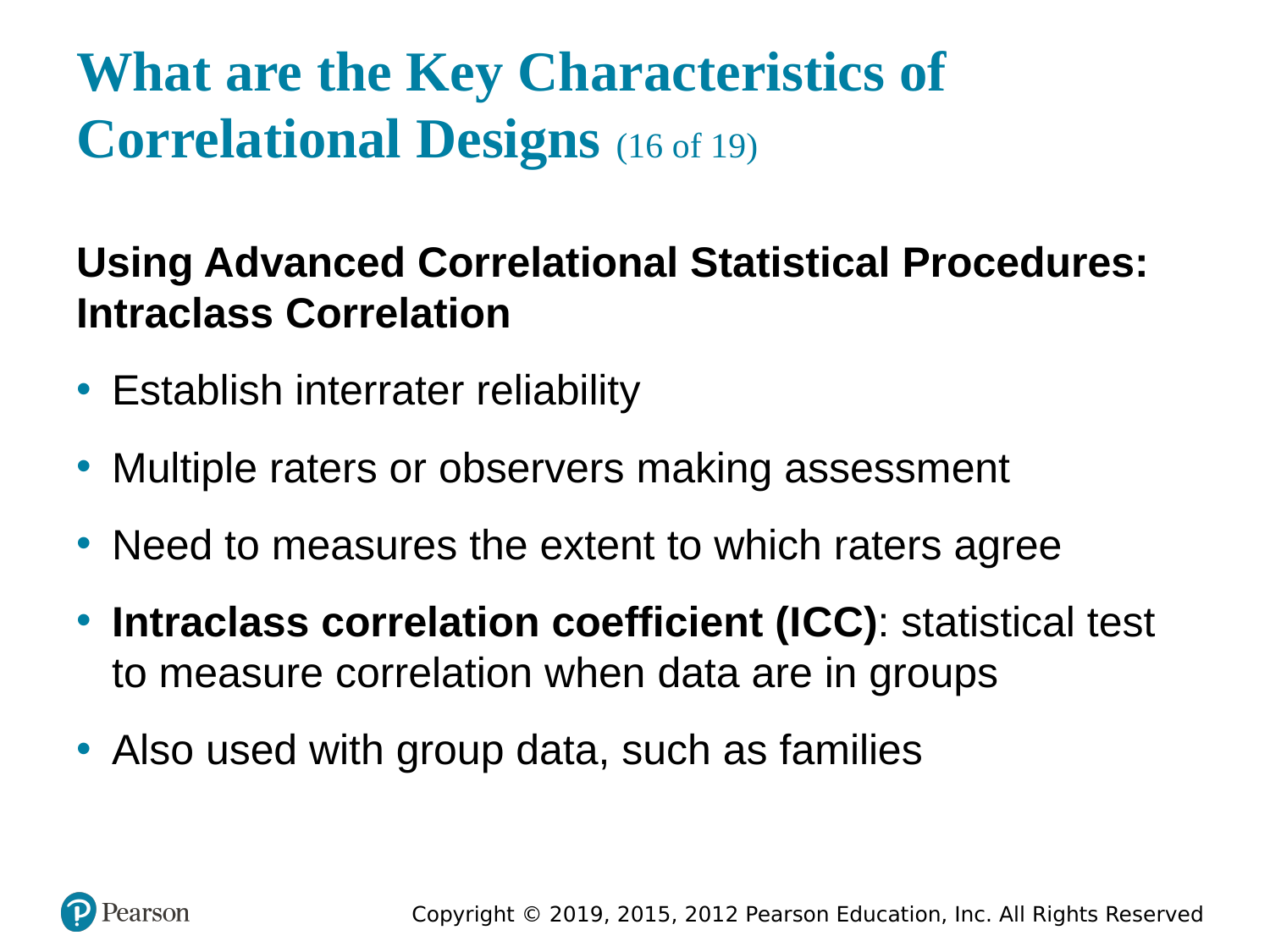

# What are the Key Characteristics of Correlational Designs (16 of 19)
Using Advanced Correlational Statistical Procedures: Intraclass Correlation
Establish interrater reliability
Multiple raters or observers making assessment
Need to measures the extent to which raters agree
Intraclass correlation coefficient (I C C): statistical test to measure correlation when data are in groups
Also used with group data, such as families